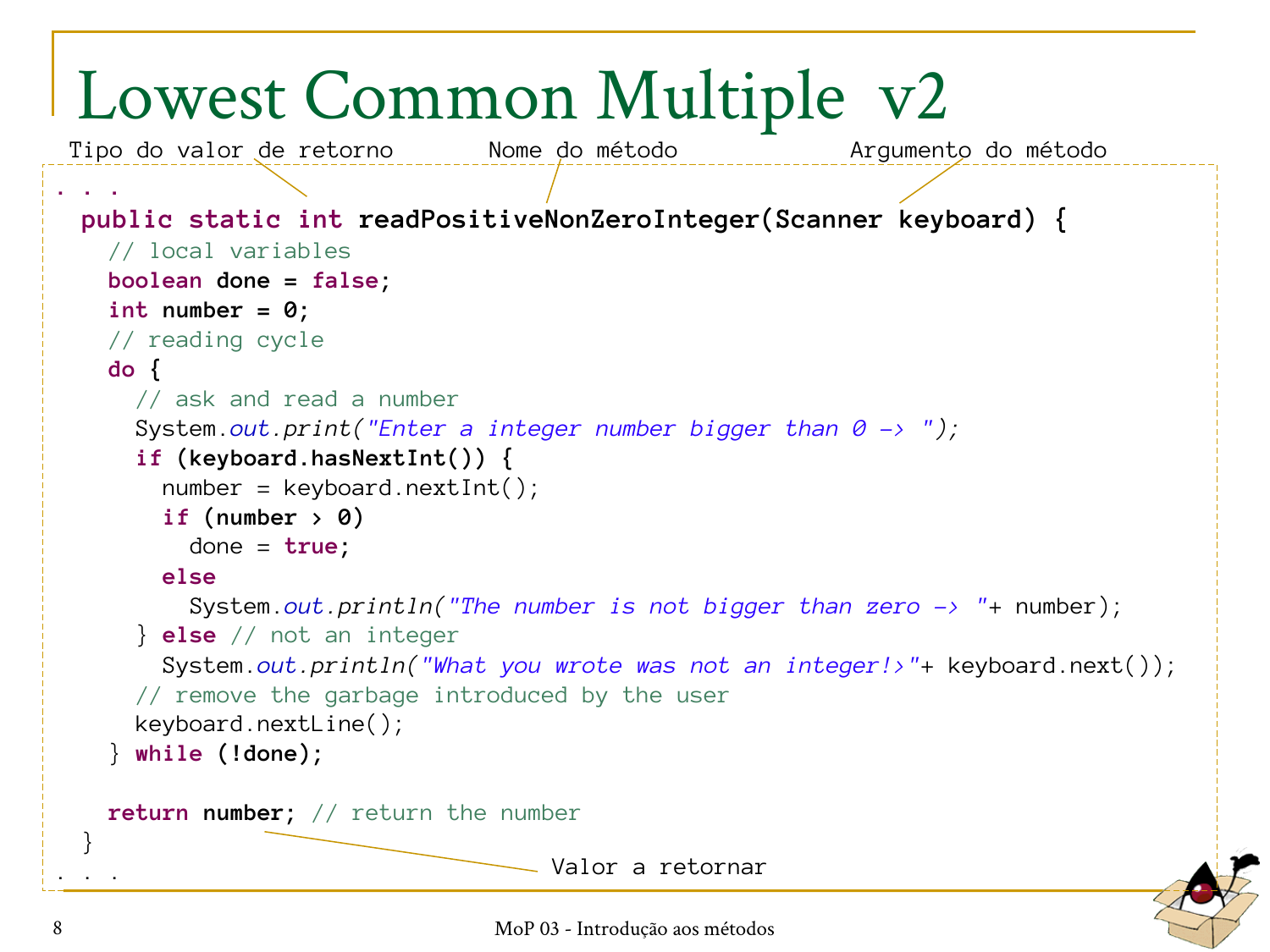

# Lowest Common Multiple  v2
Tipo do valor de retorno
Nome do método
Argumento do método
. . .
  public static int readPositiveNonZeroInteger(Scanner keyboard) {
    // local variables
    boolean done = false;
    int number = 0;
    // reading cycle
    do {
      // ask and read a number
      System.out.print("Enter a integer number bigger than 0 -> ");
      if (keyboard.hasNextInt()) {
        number = keyboard.nextInt();
        if (number > 0)
          done = true;
        else
          System.out.println("The number is not bigger than zero -> "+ number);
      } else // not an integer
        System.out.println("What you wrote was not an integer!>"+ keyboard.next());
      // remove the garbage introduced by the user
      keyboard.nextLine();
    } while (!done);

    return number; // return the number
  }
. . .
Valor a retornar
MoP 03 - Introdução aos métodos